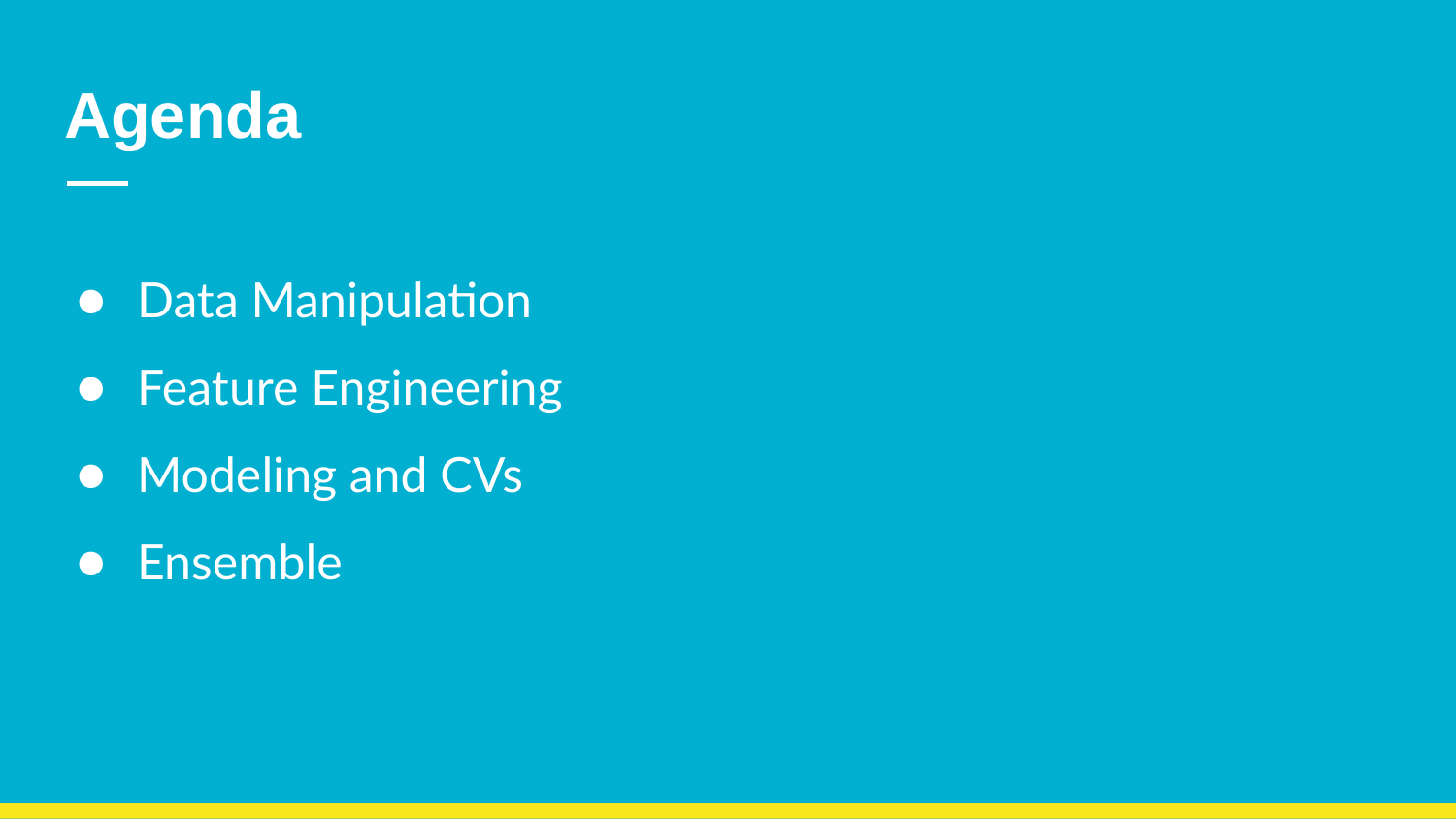

# Agenda
Data Manipulation
Feature Engineering
Modeling and CVs
Ensemble